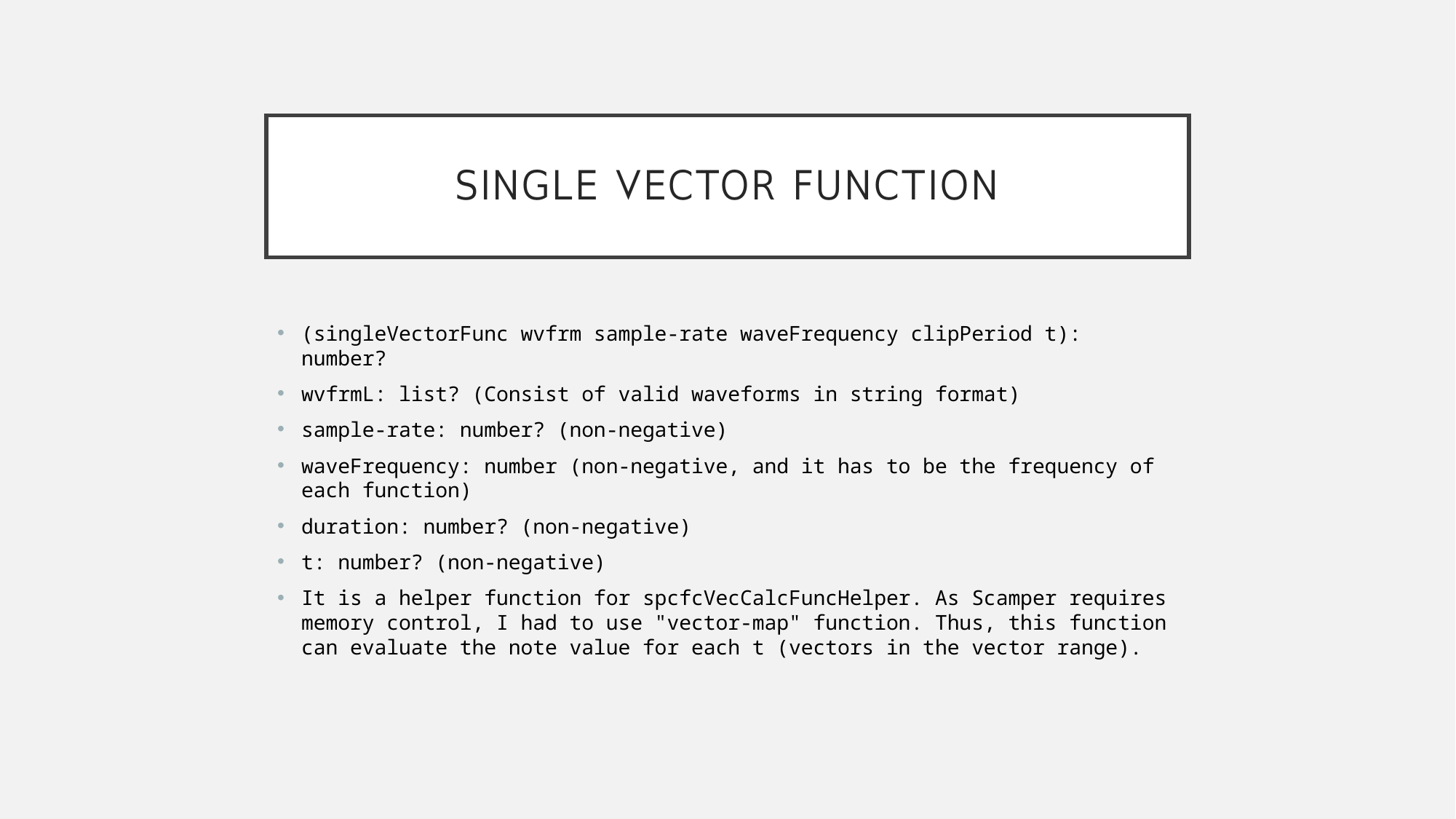

# Single Vector Function
(singleVectorFunc wvfrm sample-rate waveFrequency clipPeriod t): number?
wvfrmL: list? (Consist of valid waveforms in string format)
sample-rate: number? (non-negative)
waveFrequency: number (non-negative, and it has to be the frequency of each function)
duration: number? (non-negative)
t: number? (non-negative)
It is a helper function for spcfcVecCalcFuncHelper. As Scamper requires memory control, I had to use "vector-map" function. Thus, this function can evaluate the note value for each t (vectors in the vector range).